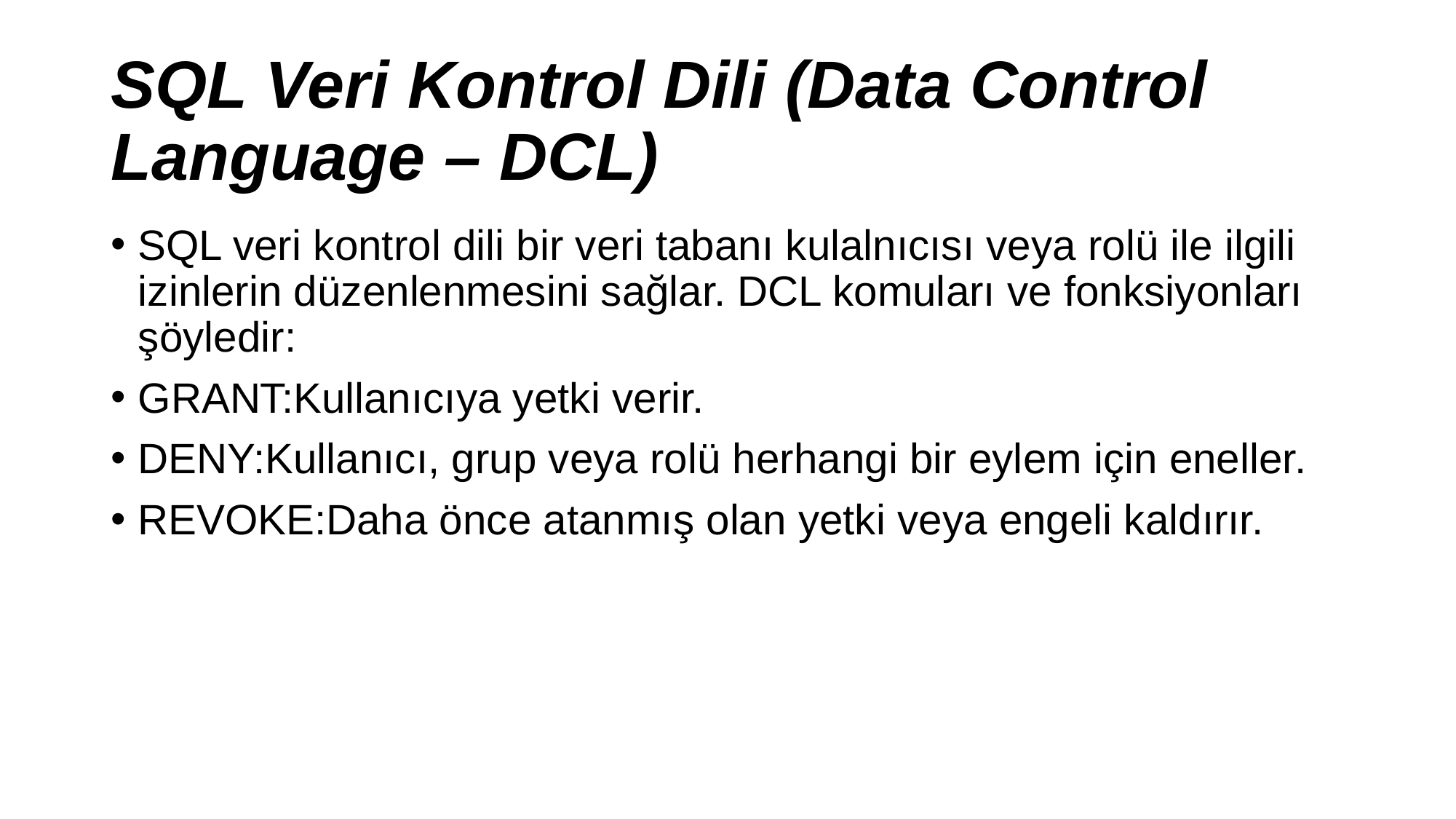

# SQL Veri Kontrol Dili (Data Control Language – DCL)
SQL veri kontrol dili bir veri tabanı kulalnıcısı veya rolü ile ilgili izinlerin düzenlenmesini sağlar. DCL komuları ve fonksiyonları şöyledir:
GRANT:Kullanıcıya yetki verir.
DENY:Kullanıcı, grup veya rolü herhangi bir eylem için eneller.
REVOKE:Daha önce atanmış olan yetki veya engeli kaldırır.